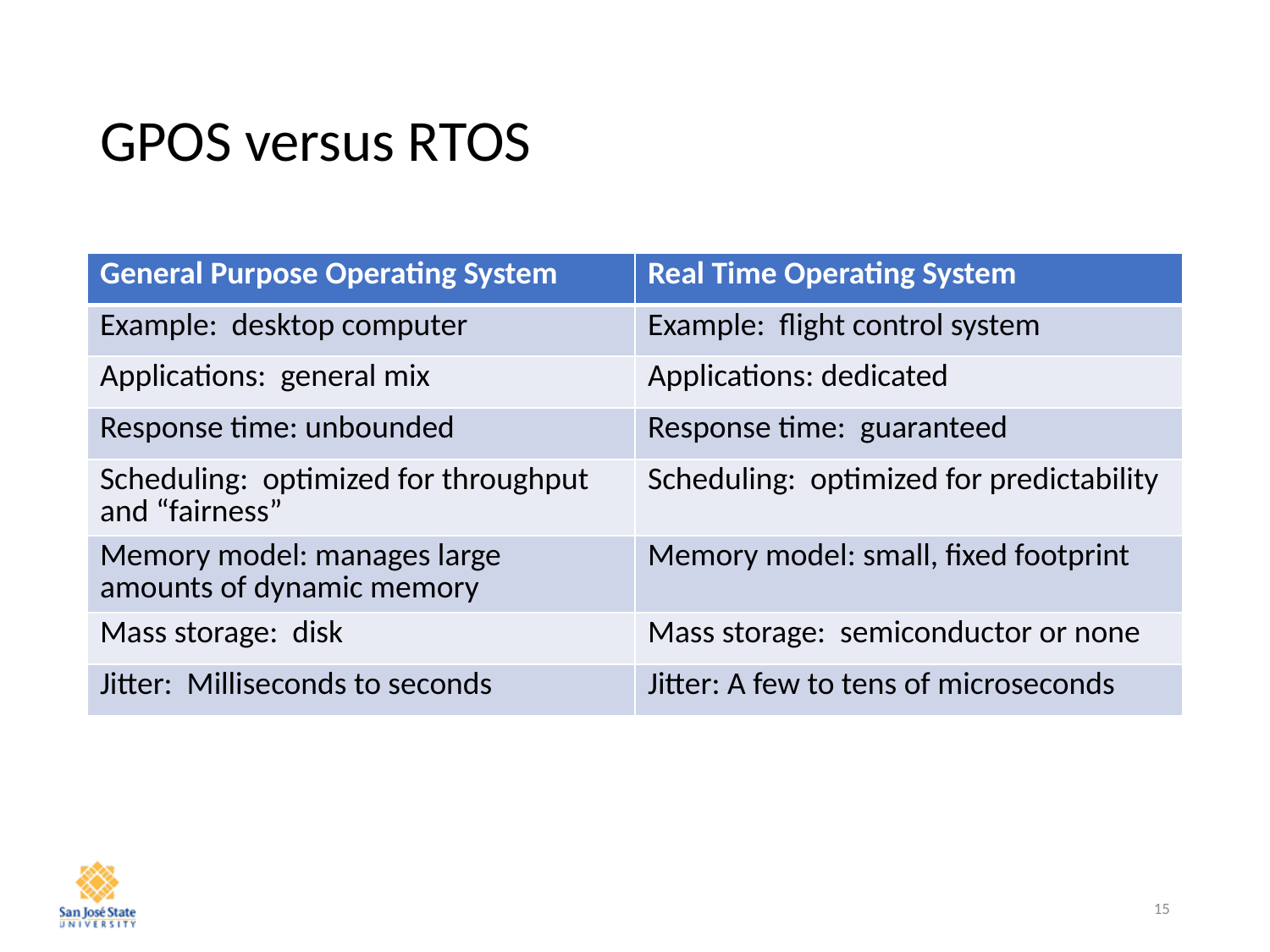

# GPOS versus RTOS
| General Purpose Operating System | Real Time Operating System |
| --- | --- |
| Example: desktop computer | Example: flight control system |
| Applications: general mix | Applications: dedicated |
| Response time: unbounded | Response time: guaranteed |
| Scheduling: optimized for throughput and “fairness” | Scheduling: optimized for predictability |
| Memory model: manages large amounts of dynamic memory | Memory model: small, fixed footprint |
| Mass storage: disk | Mass storage: semiconductor or none |
| Jitter: Milliseconds to seconds | Jitter: A few to tens of microseconds |
15